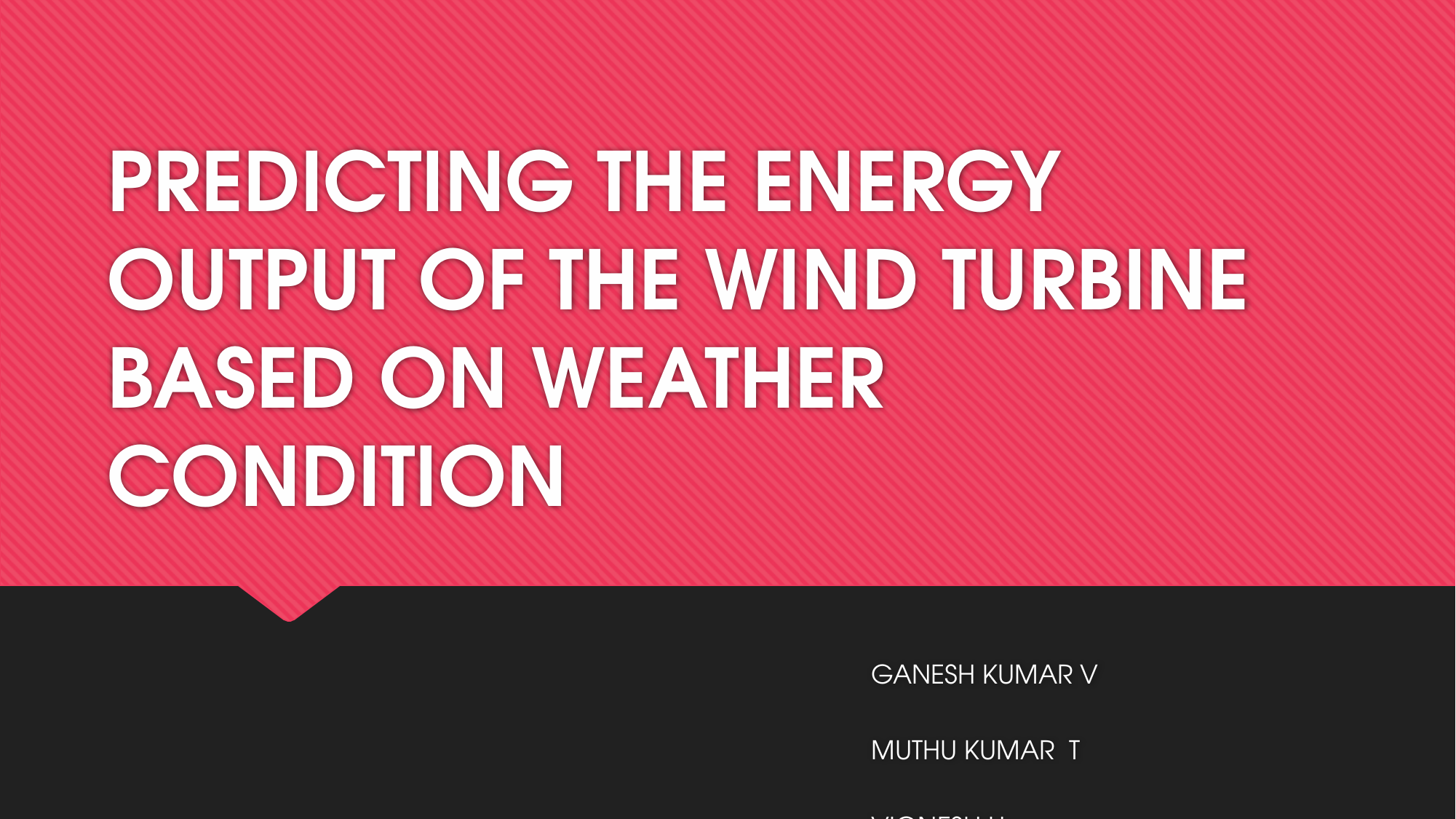

# PREDICTING THE ENERGY OUTPUT OF THE WIND TURBINE BASED ON WEATHER CONDITION
																		GANESH KUMAR V
																		MUTHU KUMAR  T
																		VIGNESH U